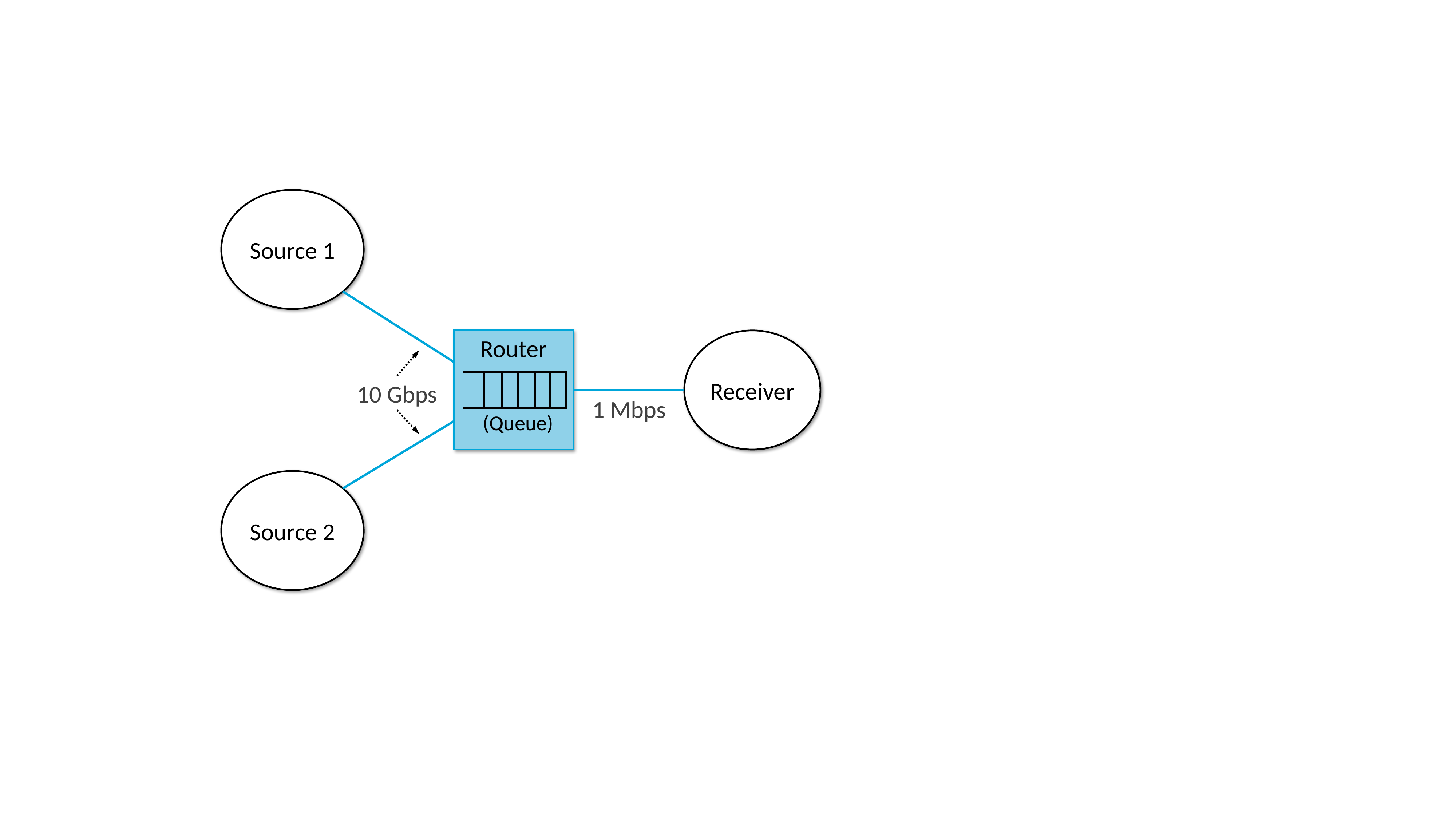

Source 1
Router
Receiver

10 Gbps
1 Mbps
(Queue)
Source 2